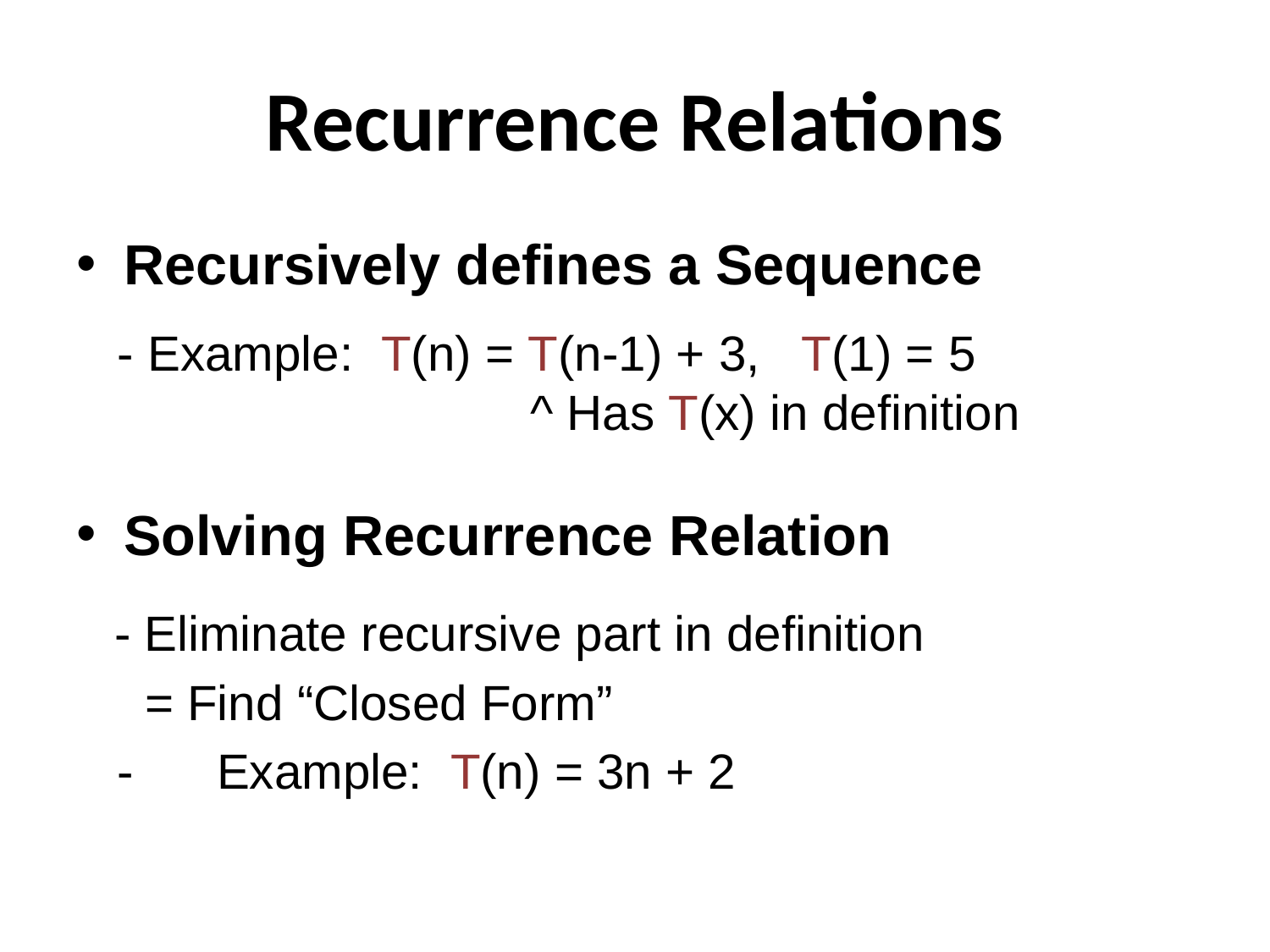

# Recurrence Relations
Recursively defines a Sequence

   - Example:  T(n) = T(n-1) + 3,   T(1) = 5
                                 ^ Has T(x) in definition

Solving Recurrence Relation

      - Eliminate recursive part in definition
     = Find “Closed Form”
   -	 Example:  T(n) = 3n + 2